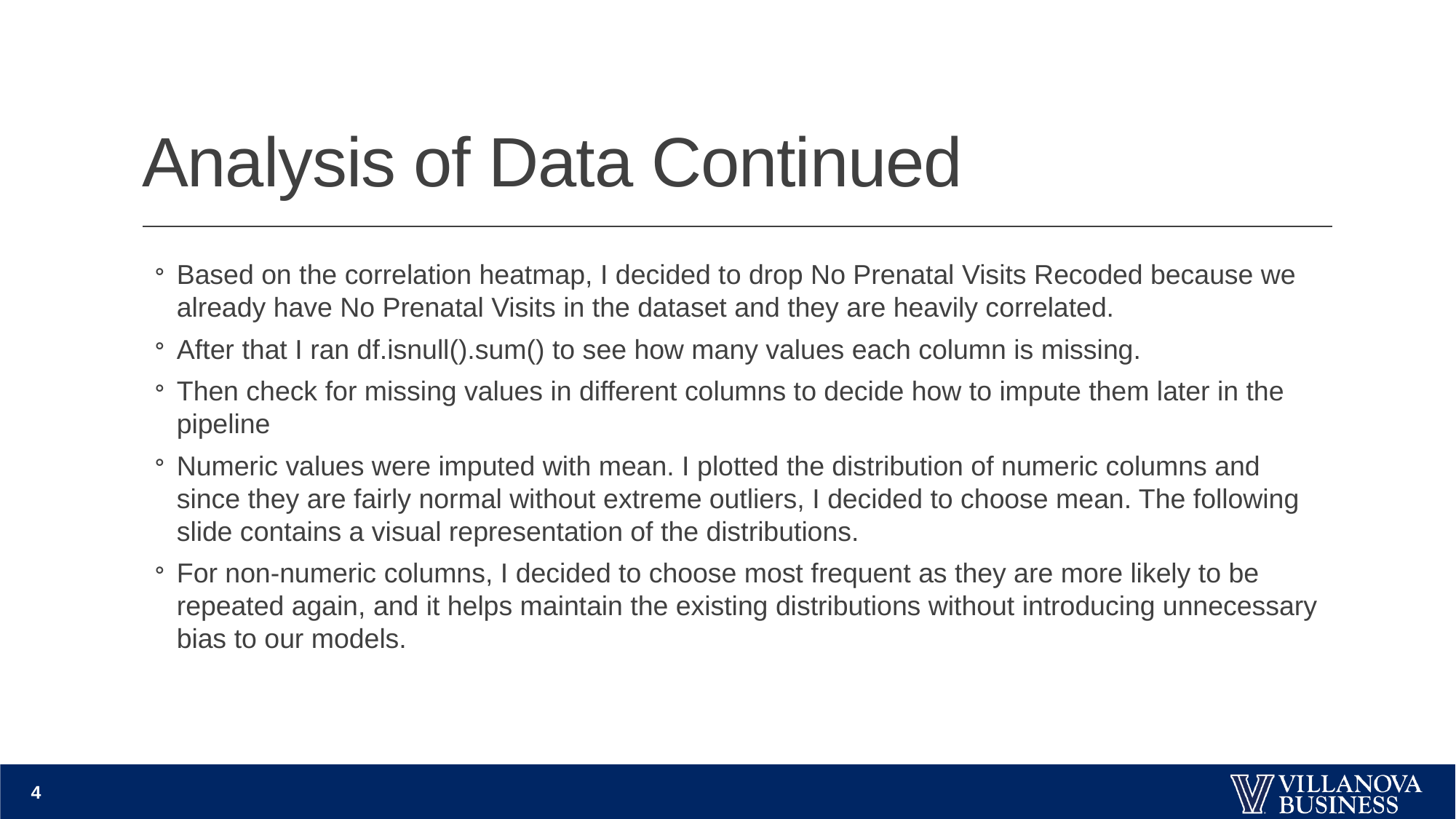

# Analysis of Data Continued
Based on the correlation heatmap, I decided to drop No Prenatal Visits Recoded because we already have No Prenatal Visits in the dataset and they are heavily correlated.
After that I ran df.isnull().sum() to see how many values each column is missing.
Then check for missing values in different columns to decide how to impute them later in the pipeline
Numeric values were imputed with mean. I plotted the distribution of numeric columns and since they are fairly normal without extreme outliers, I decided to choose mean. The following slide contains a visual representation of the distributions.
For non-numeric columns, I decided to choose most frequent as they are more likely to be repeated again, and it helps maintain the existing distributions without introducing unnecessary bias to our models.

4